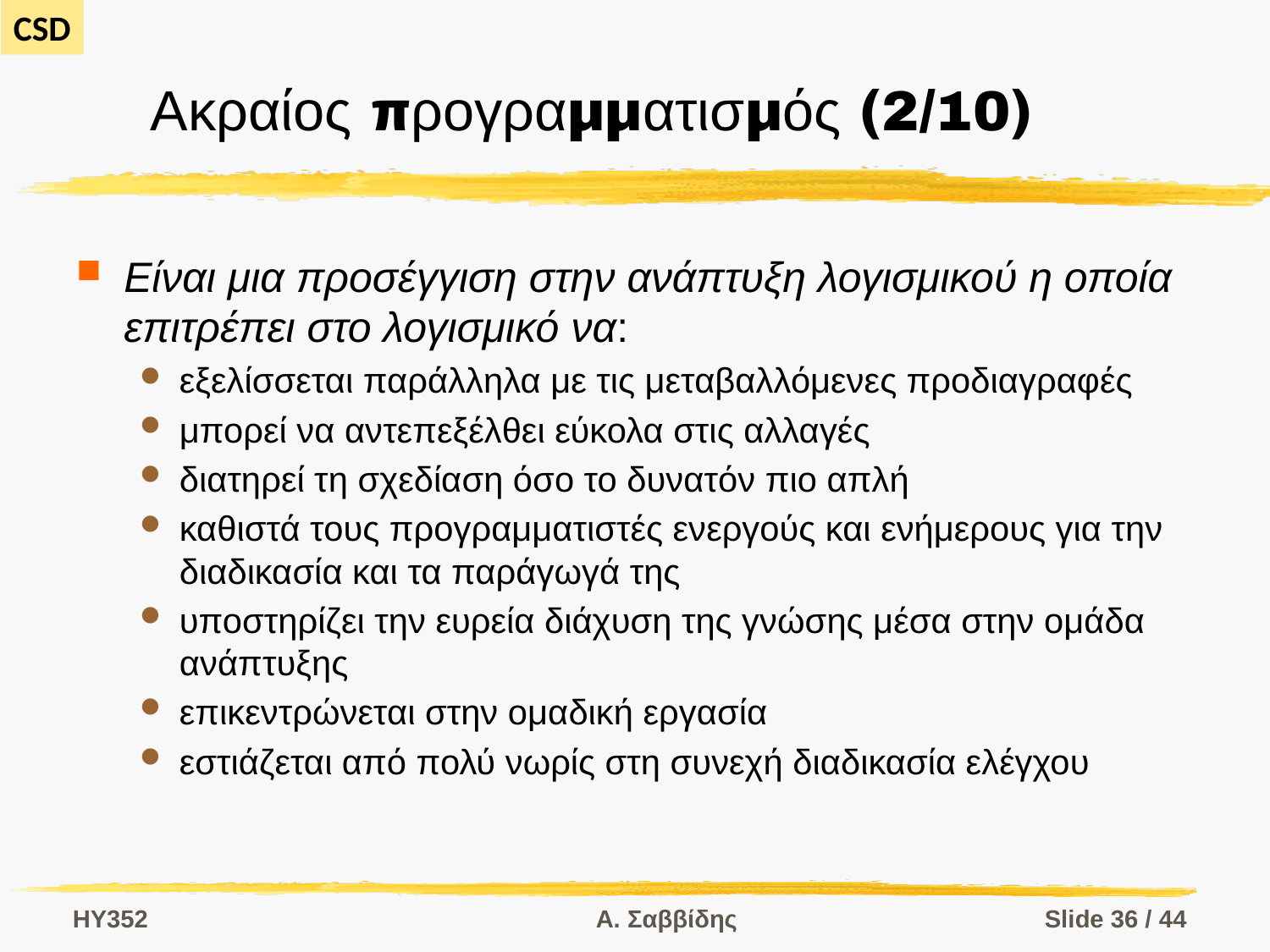

# Ακραίος προγραμματισμός (2/10)
Είναι μια προσέγγιση στην ανάπτυξη λογισμικού η οποία  επιτρέπει στο λογισμικό να:
εξελίσσεται παράλληλα με τις μεταβαλλόμενες προδιαγραφές
μπορεί να αντεπεξέλθει εύκολα στις αλλαγές
διατηρεί τη σχεδίαση όσο το δυνατόν πιο απλή
καθιστά τους προγραμματιστές ενεργούς και ενήμερους για την διαδικασία και τα παράγωγά της
υποστηρίζει την ευρεία διάχυση της γνώσης μέσα στην ομάδα ανάπτυξης
επικεντρώνεται στην ομαδική εργασία
εστιάζεται από πολύ νωρίς στη συνεχή διαδικασία ελέγχου
HY352
Α. Σαββίδης
Slide 36 / 44